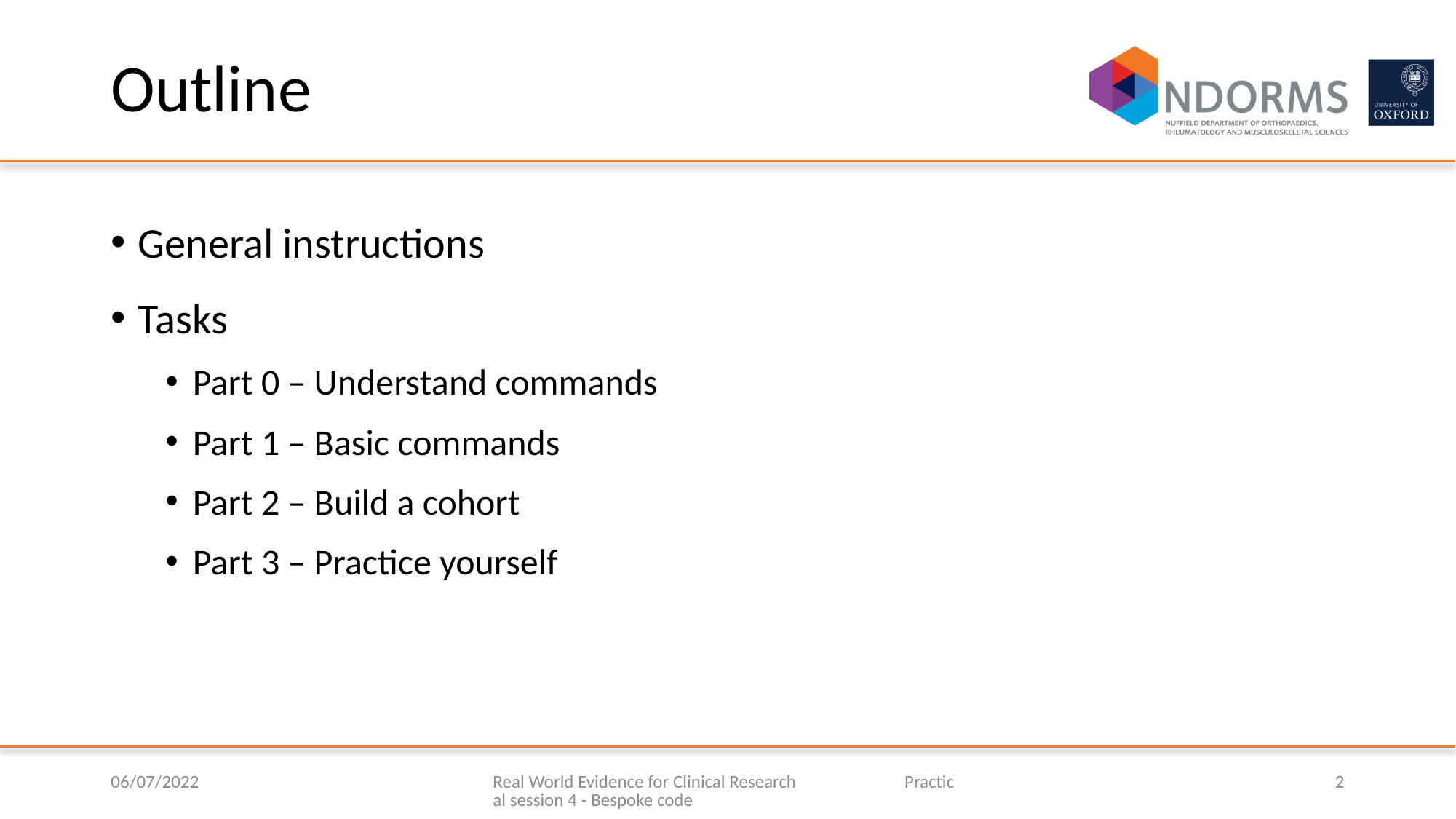

# Outline
General instructions
Tasks
Part 0 – Understand commands
Part 1 – Basic commands
Part 2 – Build a cohort
Part 3 – Practice yourself
06/07/2022
Real World Evidence for Clinical Research                          Practical session 4 - Bespoke code
2